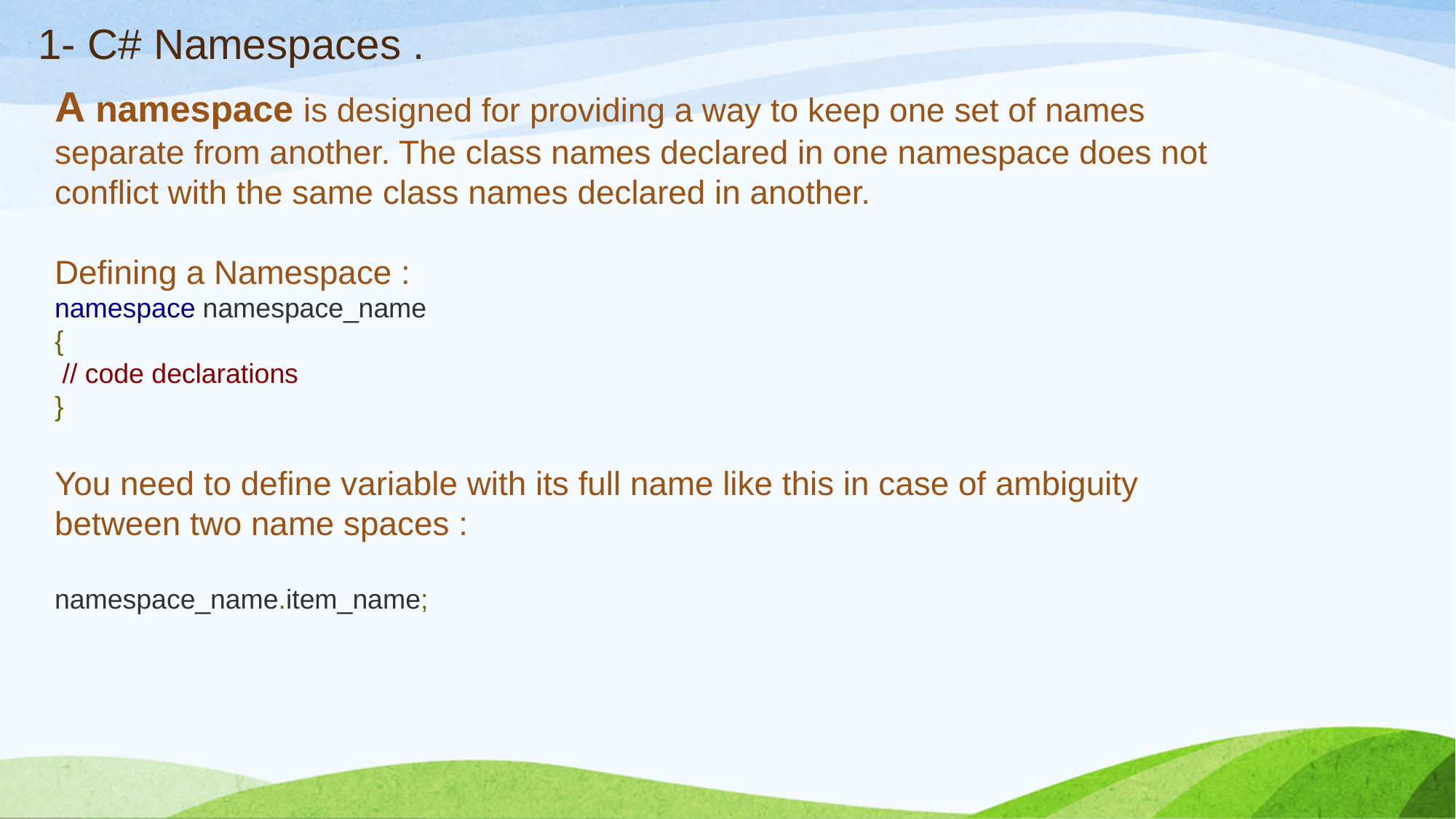

# 1- C# Namespaces .
A namespace is designed for providing a way to keep one set of names separate from another. The class names declared in one namespace does not conflict with the same class names declared in another.

Defining a Namespace :
namespace namespace_name
{
 // code declarations
}

You need to define variable with its full name like this in case of ambiguity  between two name spaces :

namespace_name.item_name;